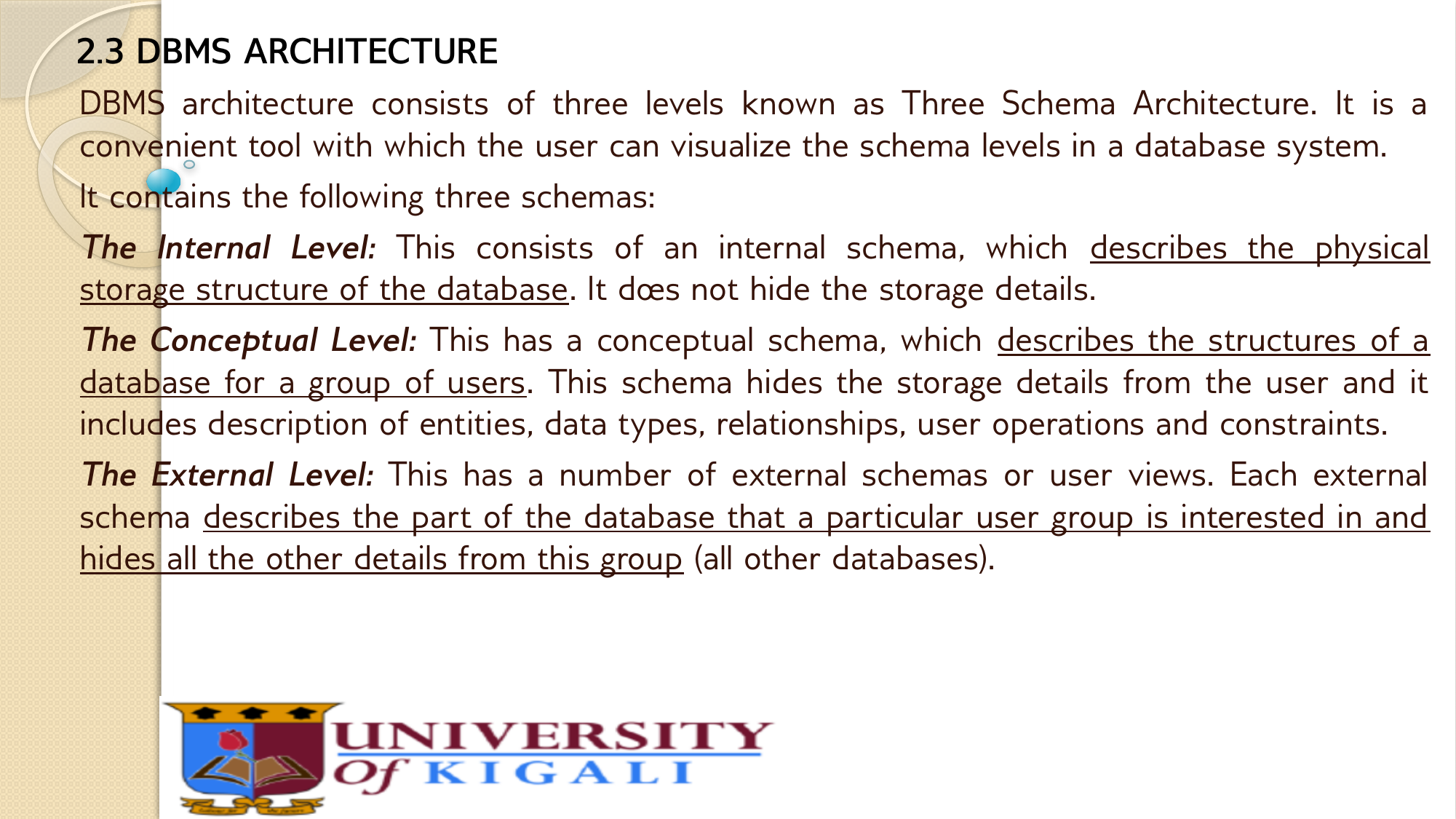

2.3 DBMS ARCHITECTURE
DBMS architecture consists of three levels known as Three Schema Architecture. It is a convenient tool with which the user can visualize the schema levels in a database system.
It contains the following three schemas:
The Internal Level: This consists of an internal schema, which describes the physical storage structure of the database. It does not hide the storage details.
The Conceptual Level: This has a conceptual schema, which describes the structures of a database for a group of users. This schema hides the storage details from the user and it includes description of entities, data types, relationships, user operations and constraints.
The External Level: This has a number of external schemas or user views. Each external schema describes the part of the database that a particular user group is interested in and hides all the other details from this group (all other databases).